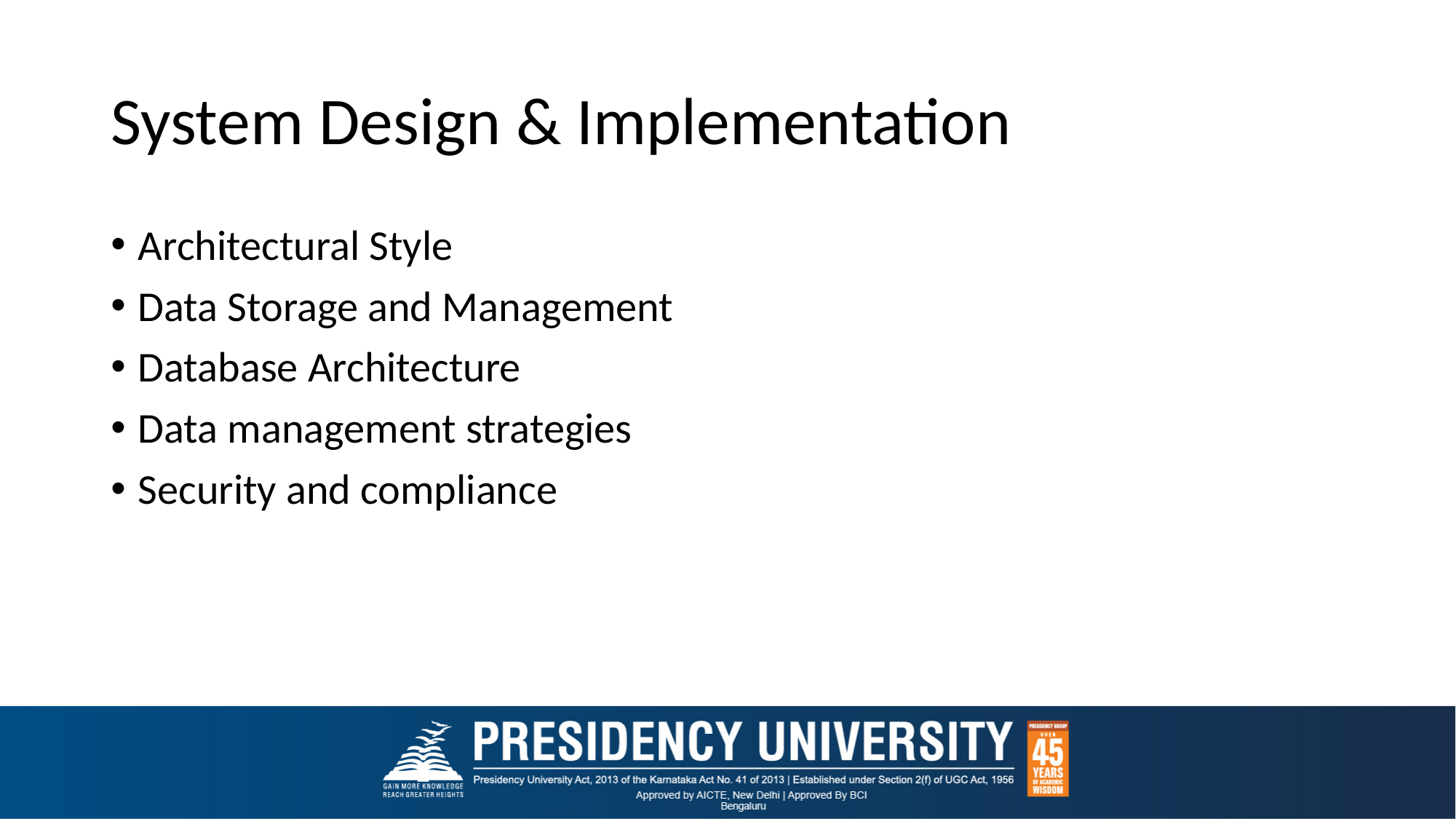

# System Design & Implementation
Architectural Style
Data Storage and Management
Database Architecture
Data management strategies
Security and compliance